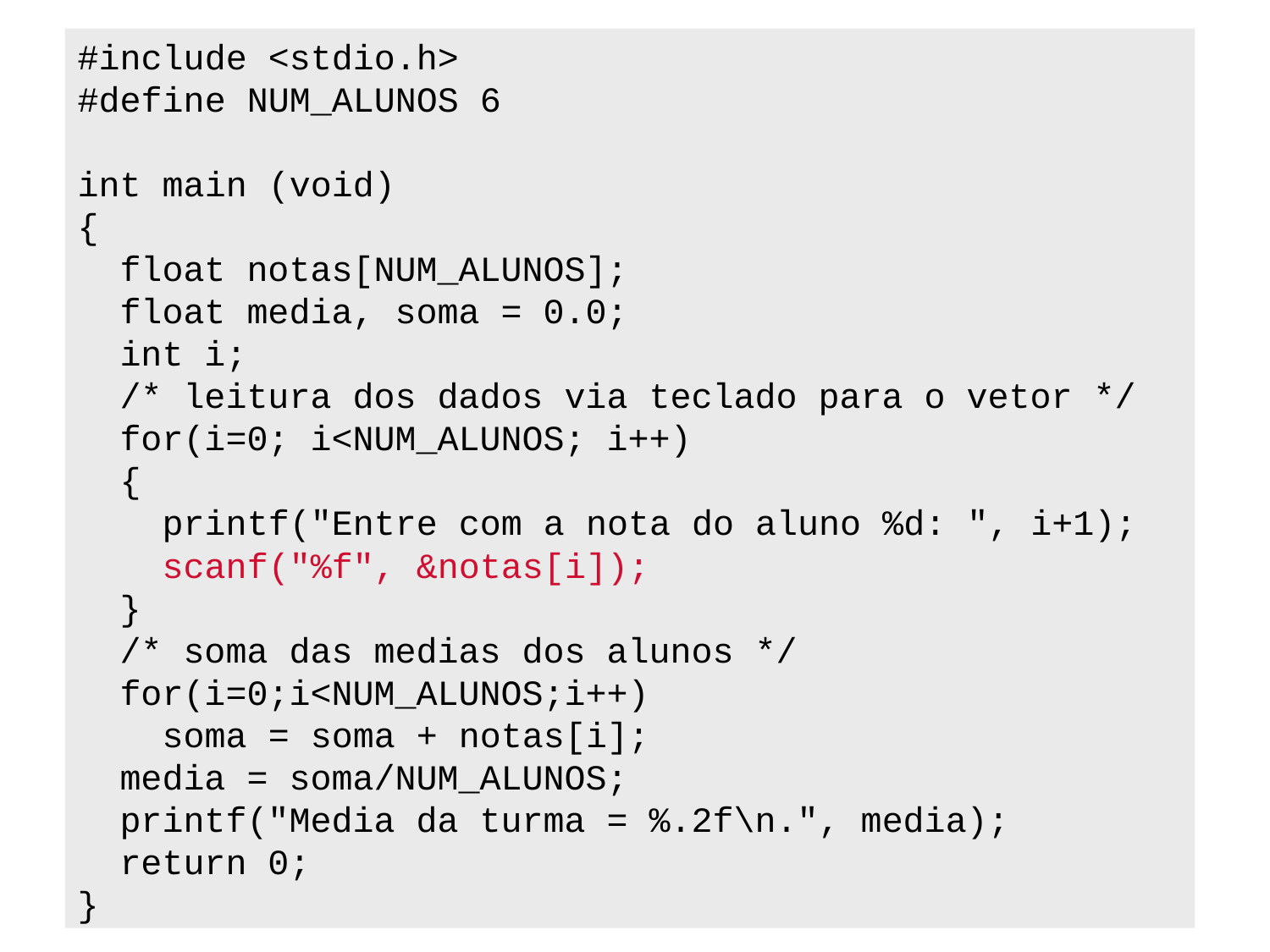

#include <stdio.h>
#define NUM_ALUNOS 6

int main (void)
{
  float notas[NUM_ALUNOS];
  float media, soma = 0.0;
  int i;
  /* leitura dos dados via teclado para o vetor */
  for(i=0; i<NUM_ALUNOS; i++)
  {
    printf("Entre com a nota do aluno %d: ", i+1);
    scanf("%f", &notas[i]);
  }
  /* soma das medias dos alunos */
  for(i=0;i<NUM_ALUNOS;i++)
    soma = soma + notas[i];
  media = soma/NUM_ALUNOS;
  printf("Media da turma = %.2f\n.", media);
  return 0;
}